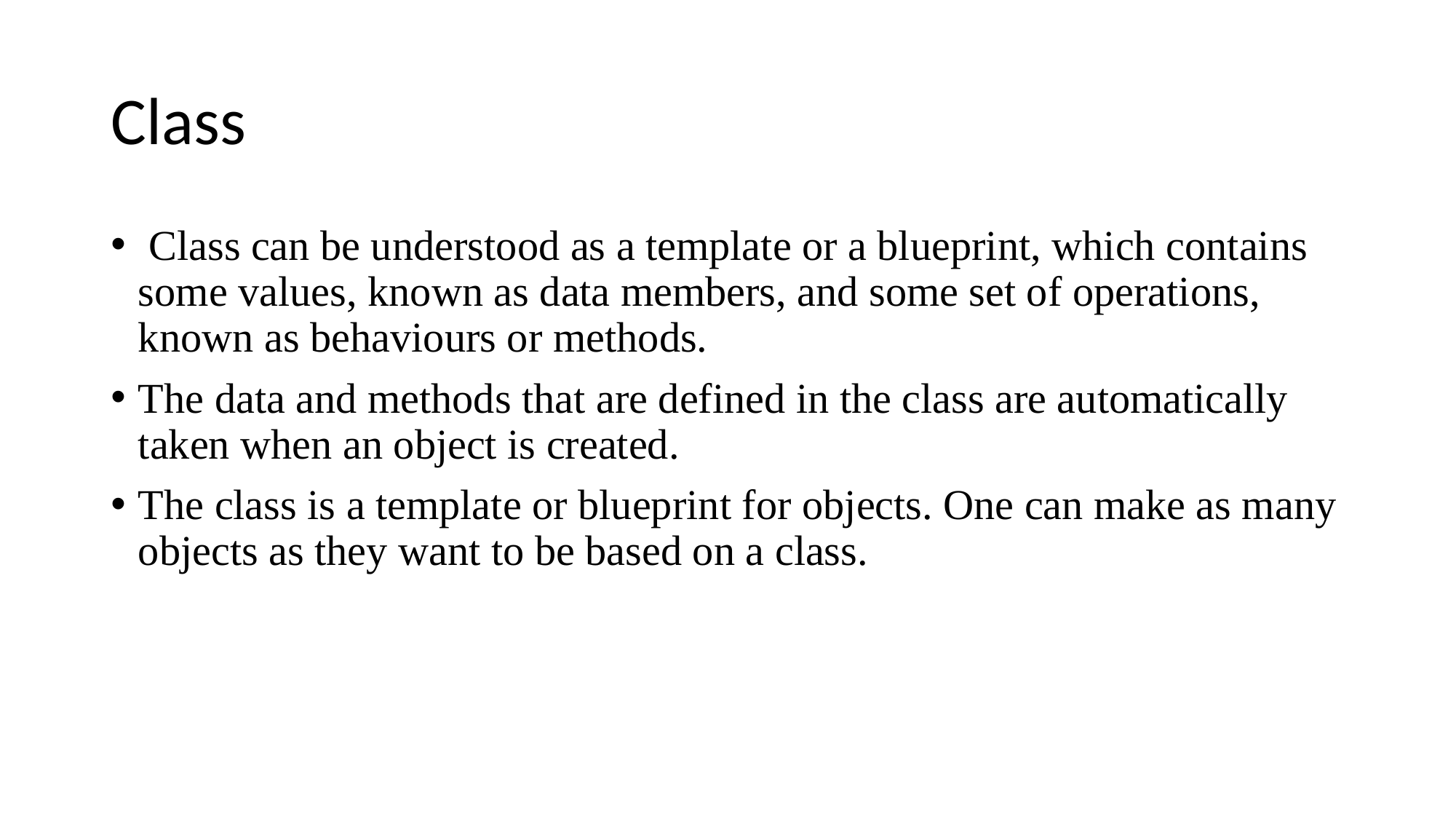

# Class
 Class can be understood as a template or a blueprint, which contains some values, known as data members, and some set of operations, known as behaviours or methods.
The data and methods that are defined in the class are automatically taken when an object is created.
The class is a template or blueprint for objects. One can make as many objects as they want to be based on a class.